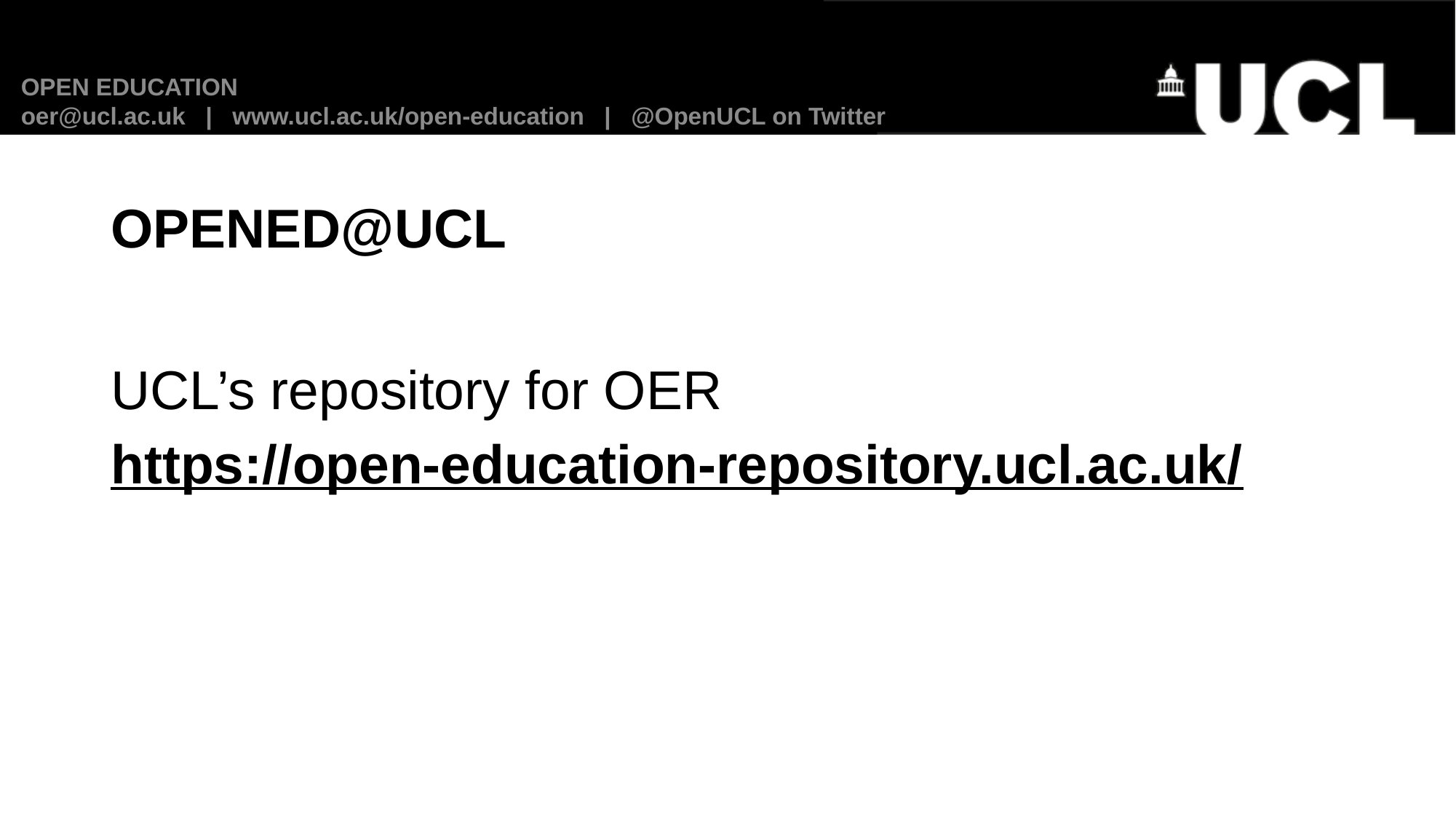

OPEN EDUCATION
oer@ucl.ac.uk   |   www.ucl.ac.uk/open-education   |   @OpenUCL on Twitter
OPENED@UCL

UCL’s repository for OER
https://open-education-repository.ucl.ac.uk/